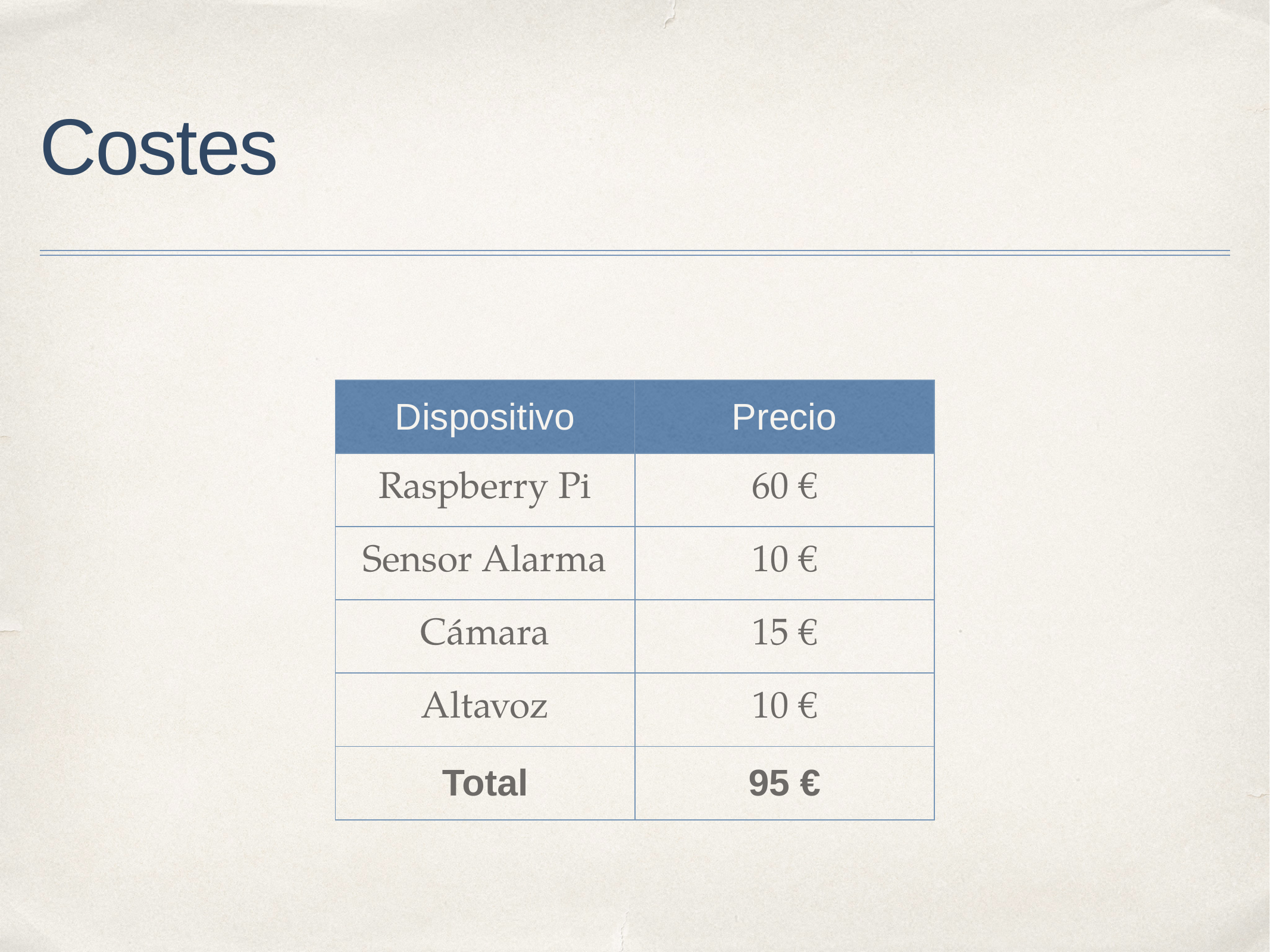

# Costes
| Dispositivo | Precio |
| --- | --- |
| Raspberry Pi | 60 € |
| Sensor Alarma | 10 € |
| Cámara | 15 € |
| Altavoz | 10 € |
| Total | 95 € |